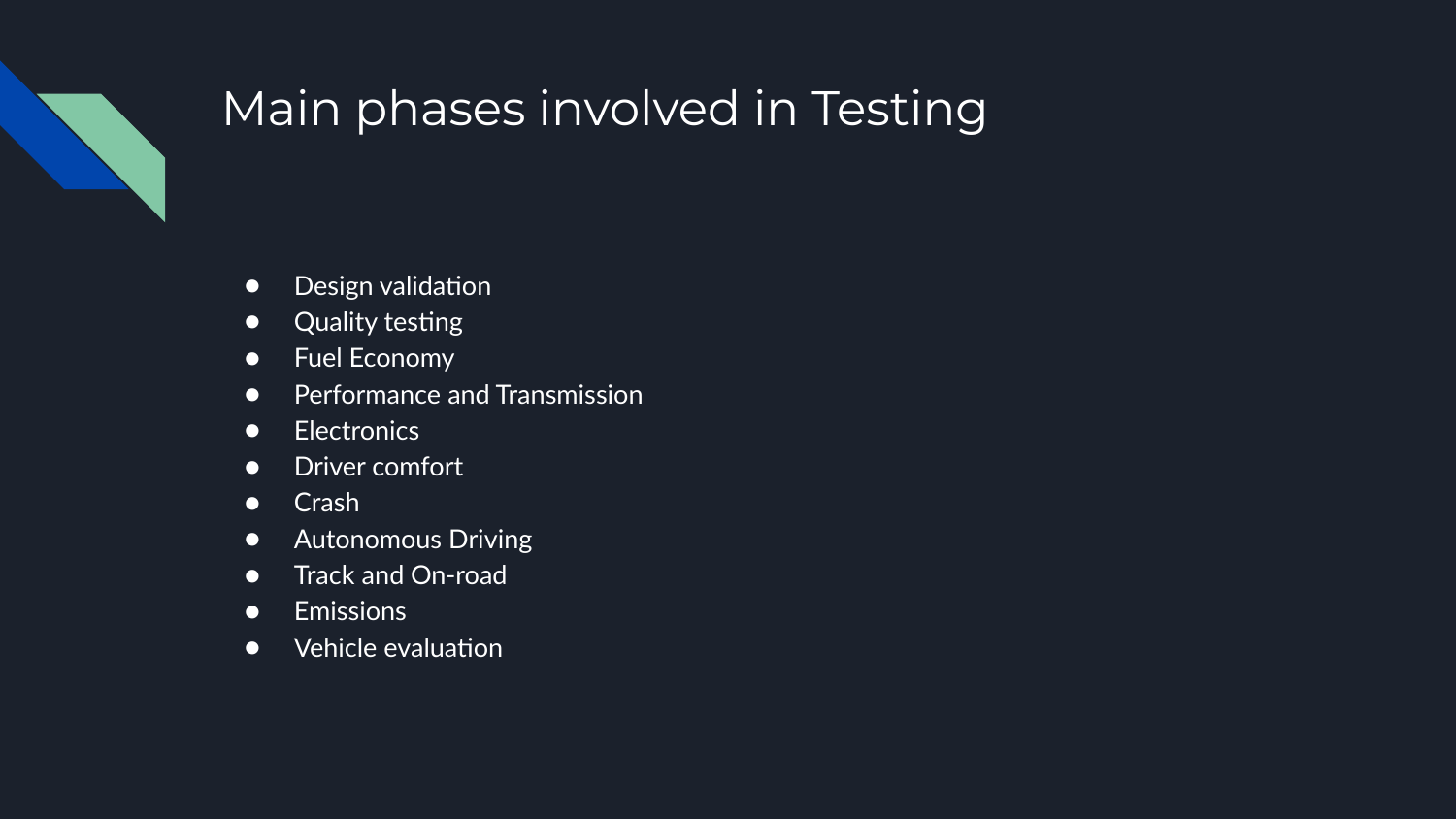

# Main phases involved in Testing
Design validation
Quality testing
Fuel Economy
Performance and Transmission
Electronics
Driver comfort
Crash
Autonomous Driving
Track and On-road
Emissions
Vehicle evaluation